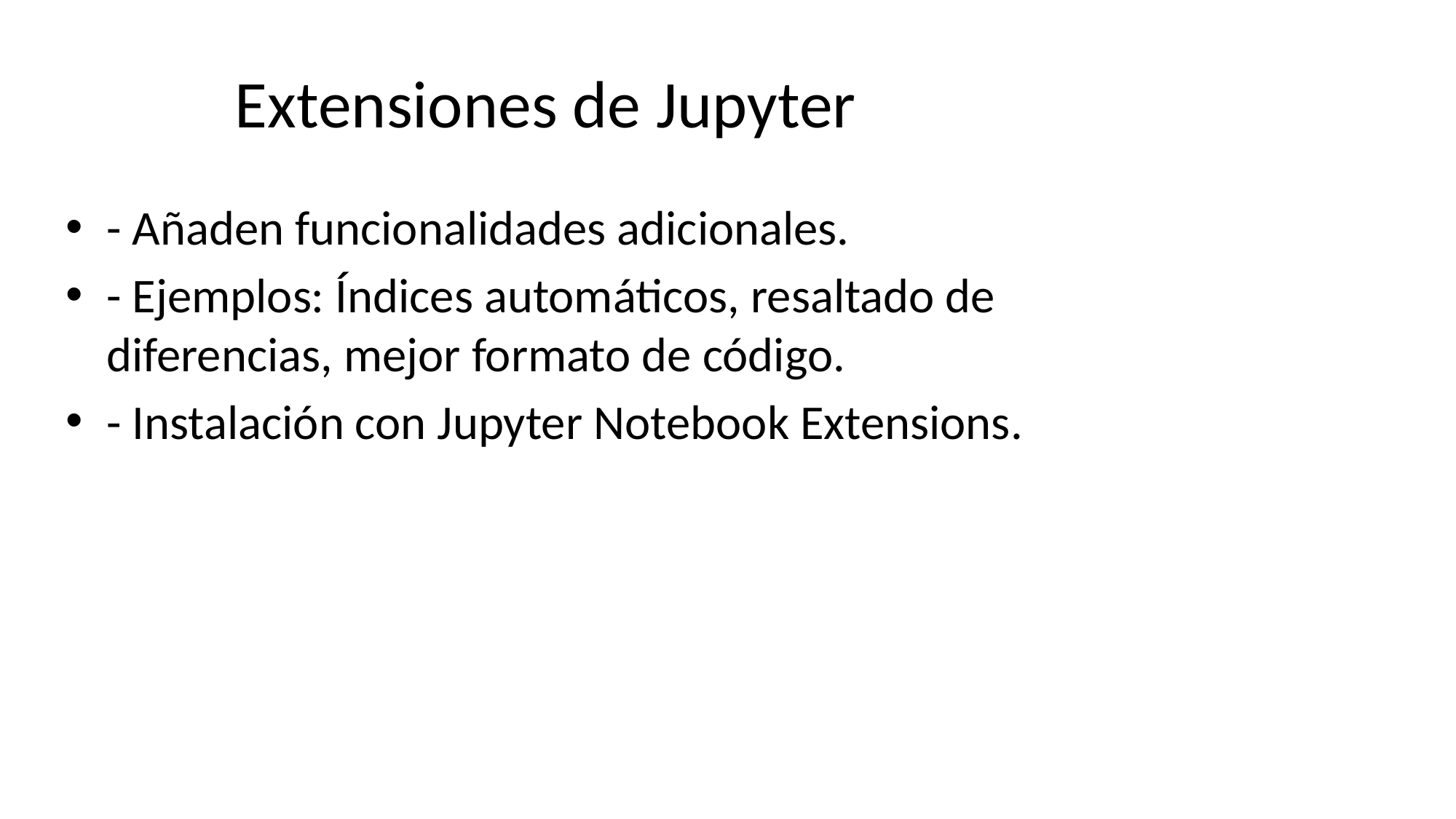

# Extensiones de Jupyter
- Añaden funcionalidades adicionales.
- Ejemplos: Índices automáticos, resaltado de diferencias, mejor formato de código.
- Instalación con Jupyter Notebook Extensions.